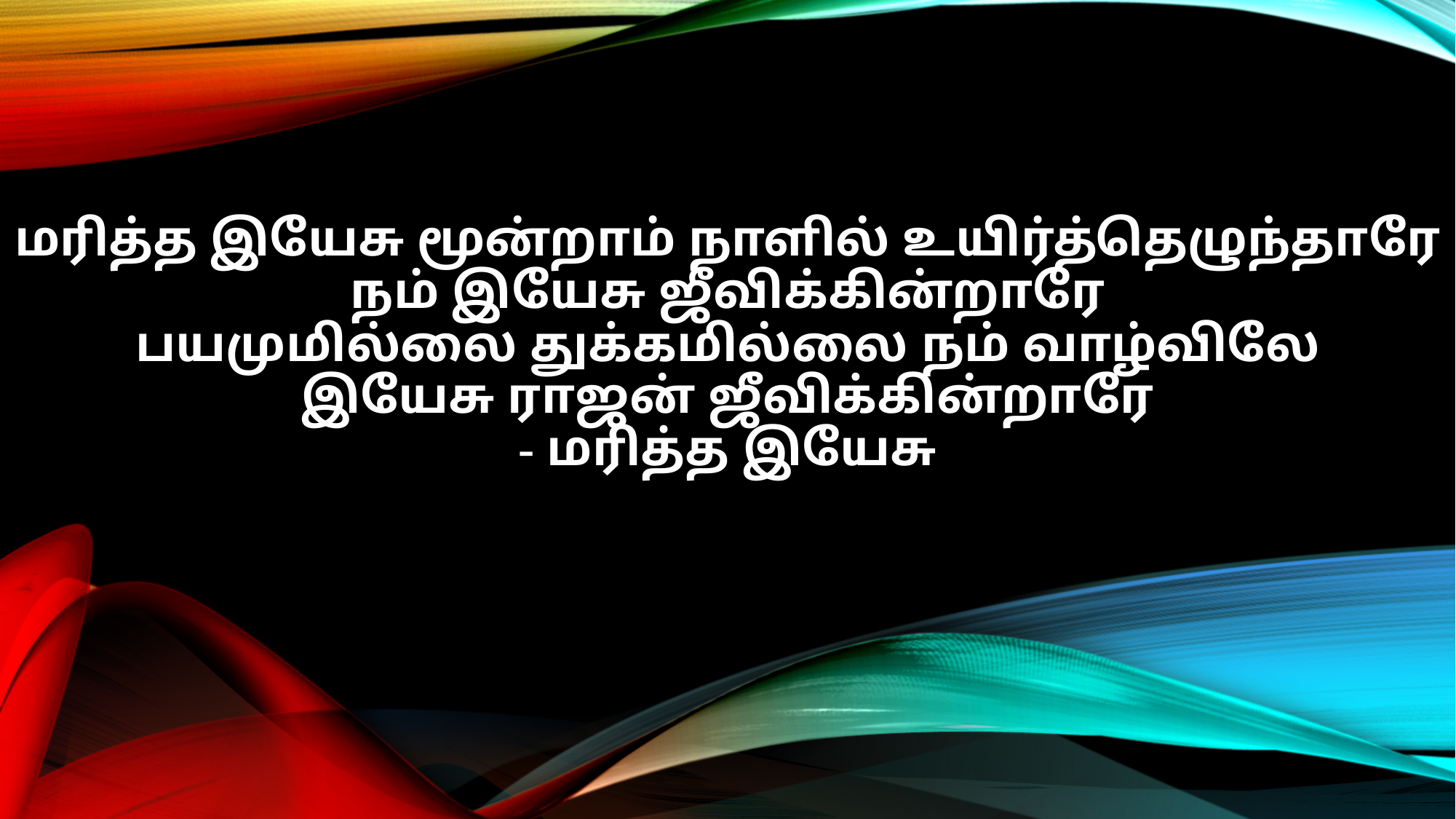

மரித்த இயேசு மூன்றாம் நாளில் உயிர்த்தெழுந்தாரே
நம் இயேசு ஜீவிக்கின்றாரே
பயமுமில்லை துக்கமில்லை நம் வாழ்விலே
இயேசு ராஜன் ஜீவிக்கின்றாரே
- மரித்த இயேசு